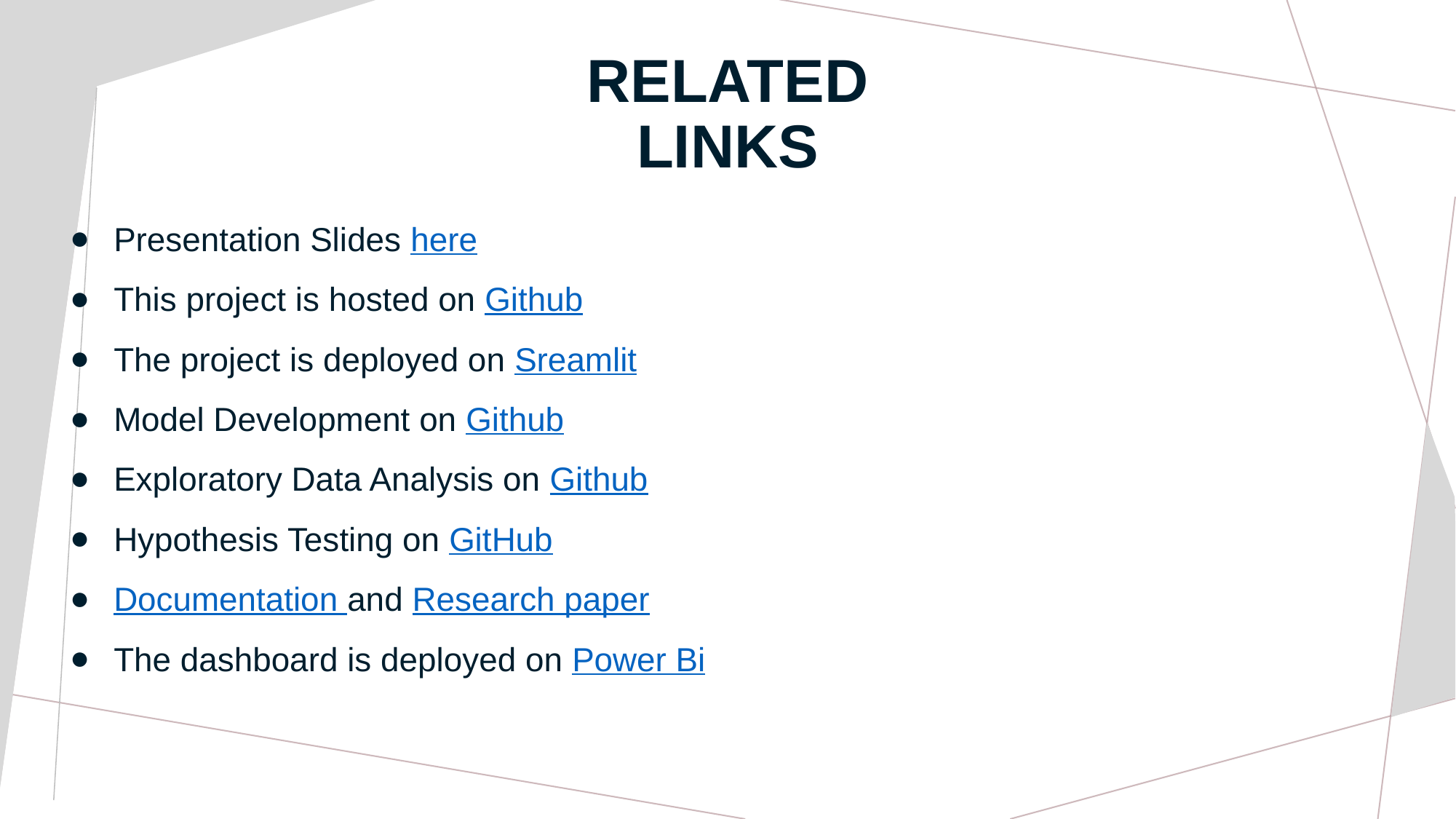

RELATED LINKS
Presentation Slides here
This project is hosted on Github
The project is deployed on Sreamlit
Model Development on Github
Exploratory Data Analysis on Github
Hypothesis Testing on GitHub
Documentation and Research paper
The dashboard is deployed on Power Bi